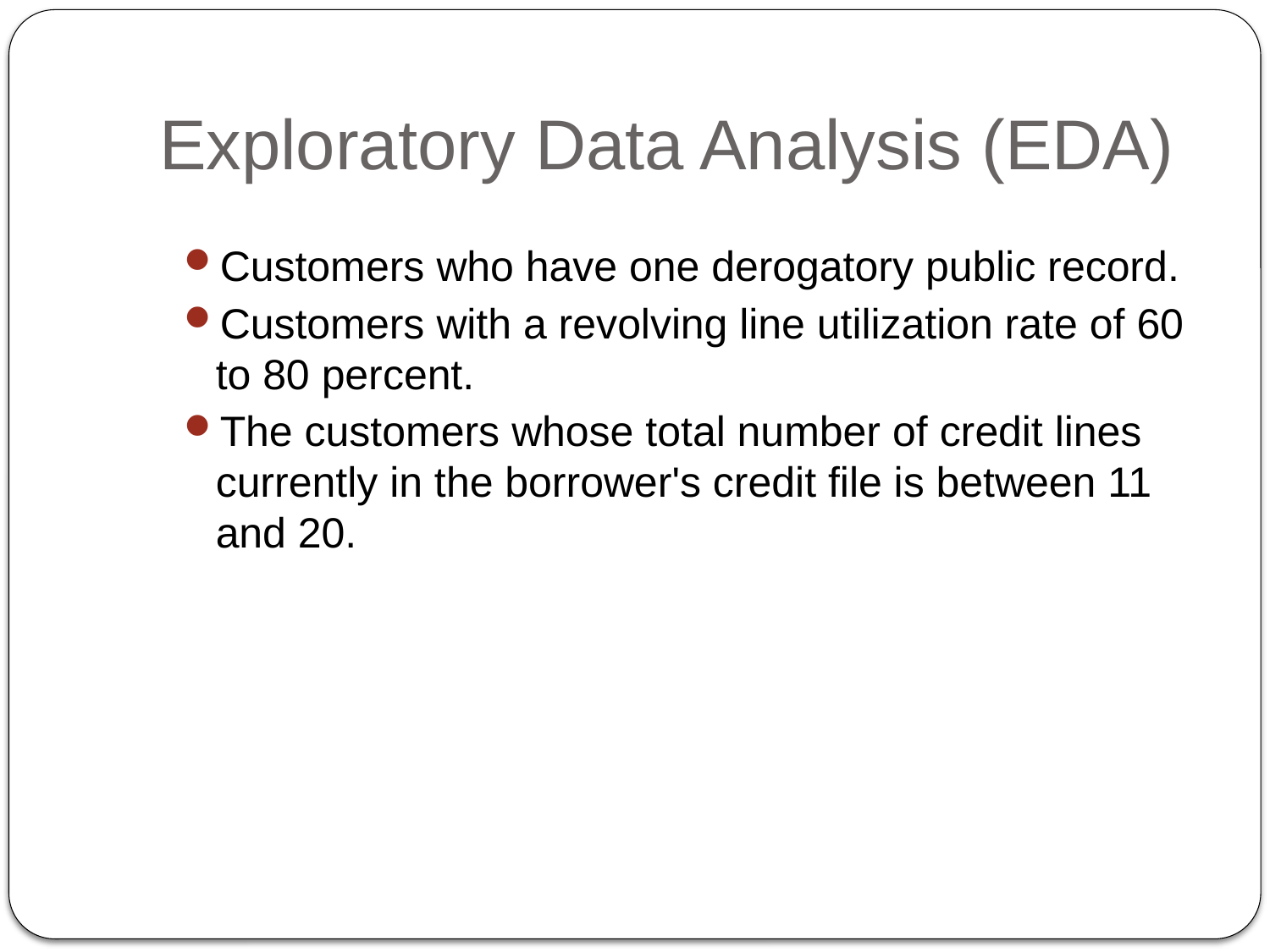

# Exploratory Data Analysis (EDA)
Customers who have one derogatory public record.
Customers with a revolving line utilization rate of 60 to 80 percent.
The customers whose total number of credit lines currently in the borrower's credit file is between 11 and 20.